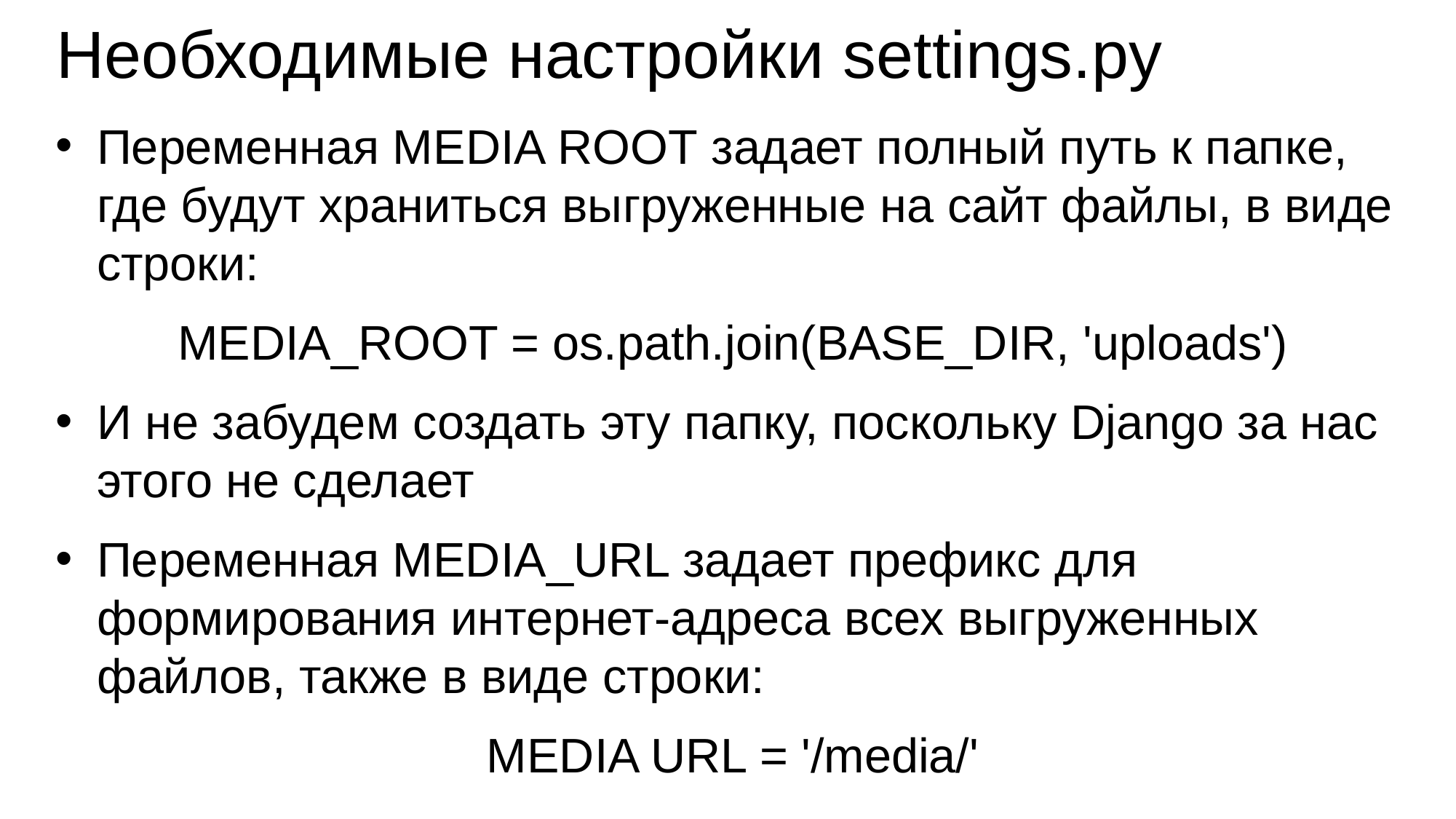

# Необходимые настройки settings.py
Переменная МEDIA RООТ задает полный путь к папке, где будут храниться выгруженные на сайт файлы, в виде строки:
MEDIA_ROOT = os.path.join(BASE_DIR, 'uploads')
И не забудем создать эту папку, поскольку Django за нас этого не сделает
Переменная МEDIA_URL задает префикс для формирования интернет-адреса всех выгруженных файлов, также в виде строки:
MEDIA URL = '/media/'